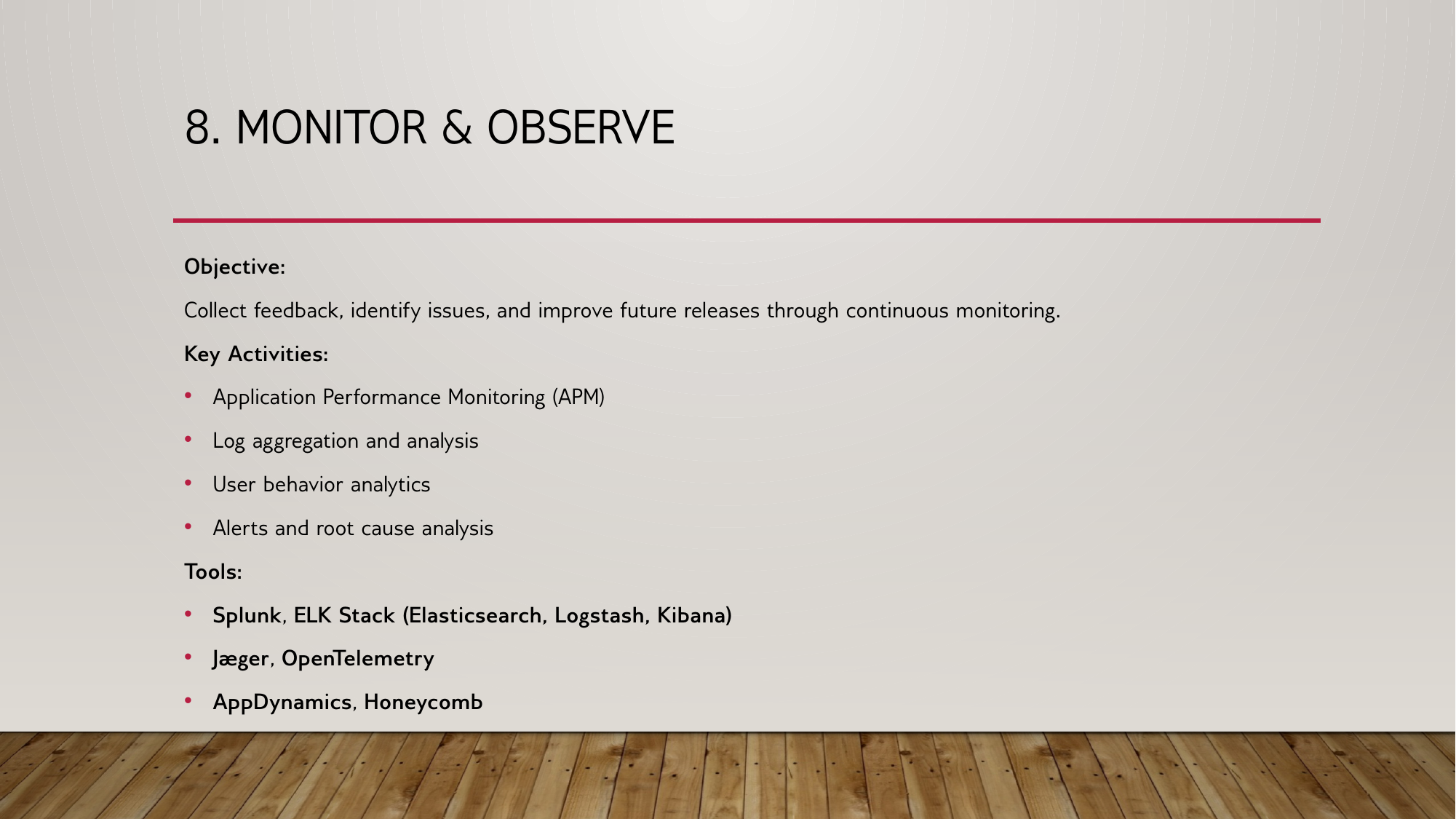

# 8. Monitor & Observe
Objective:
Collect feedback, identify issues, and improve future releases through continuous monitoring.
Key Activities:
Application Performance Monitoring (APM)
Log aggregation and analysis
User behavior analytics
Alerts and root cause analysis
Tools:
Splunk, ELK Stack (Elasticsearch, Logstash, Kibana)
Jaeger, OpenTelemetry
AppDynamics, Honeycomb